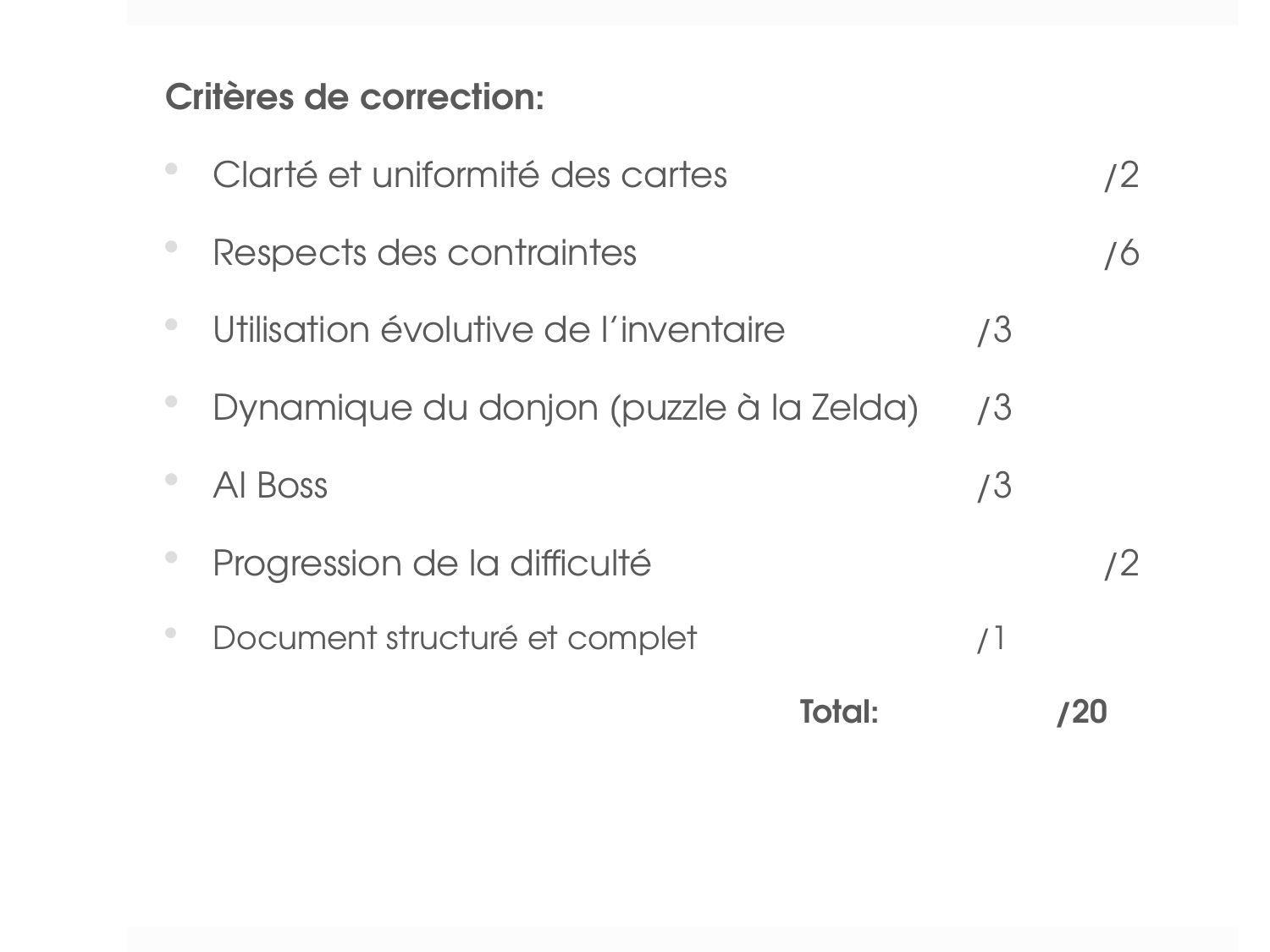

Critères de correction:
Clarté et uniformité des cartes 			/2
Respects des contraintes				/6
Utilisation évolutive de l’inventaire 		/3
Dynamique du donjon (puzzle à la Zelda) 	/3
AI Boss 						/3
Progression de la difficulté				/2
Document structuré et complet			/1
					Total: 		/20